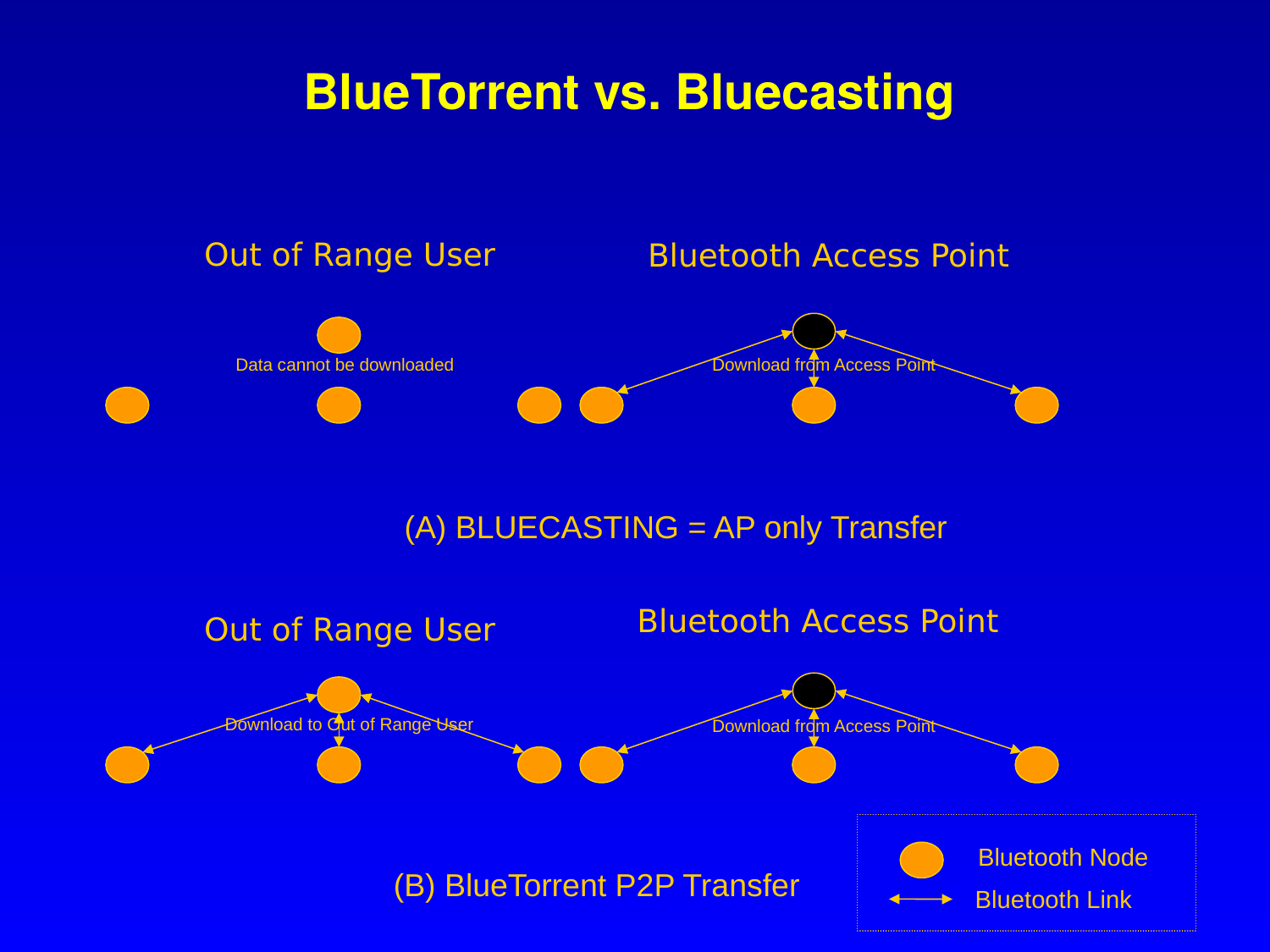

# BlueTorrent vs. Bluecasting
Out of Range User
Bluetooth Access Point

Data cannot be downloaded
Download from Access Point

(A) BLUECASTING = AP only Transfer
Bluetooth Access Point
Out of Range User

Download to Out of Range User
Download from Access Point

Bluetooth Node

(B) BlueTorrent P2P Transfer
Bluetooth Link